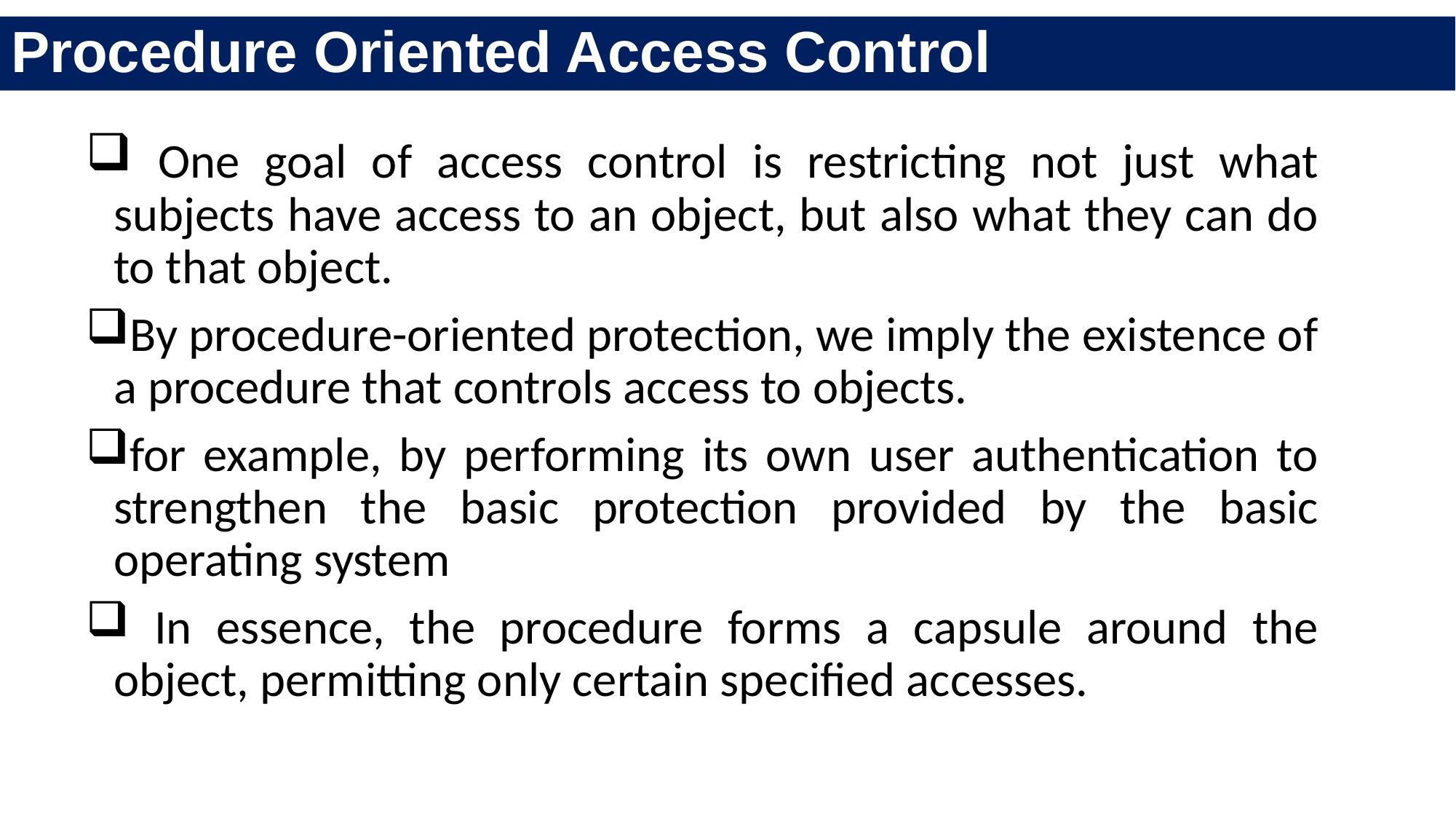

# Procedure Oriented Access Control
 One goal of access control is restricting not just what subjects have access to an object, but also what they can do to that object.
By procedure-oriented protection, we imply the existence of a procedure that controls access to objects.
for example, by performing its own user authentication to strengthen the basic protection provided by the basic operating system
 In essence, the procedure forms a capsule around the object, permitting only certain specified accesses.